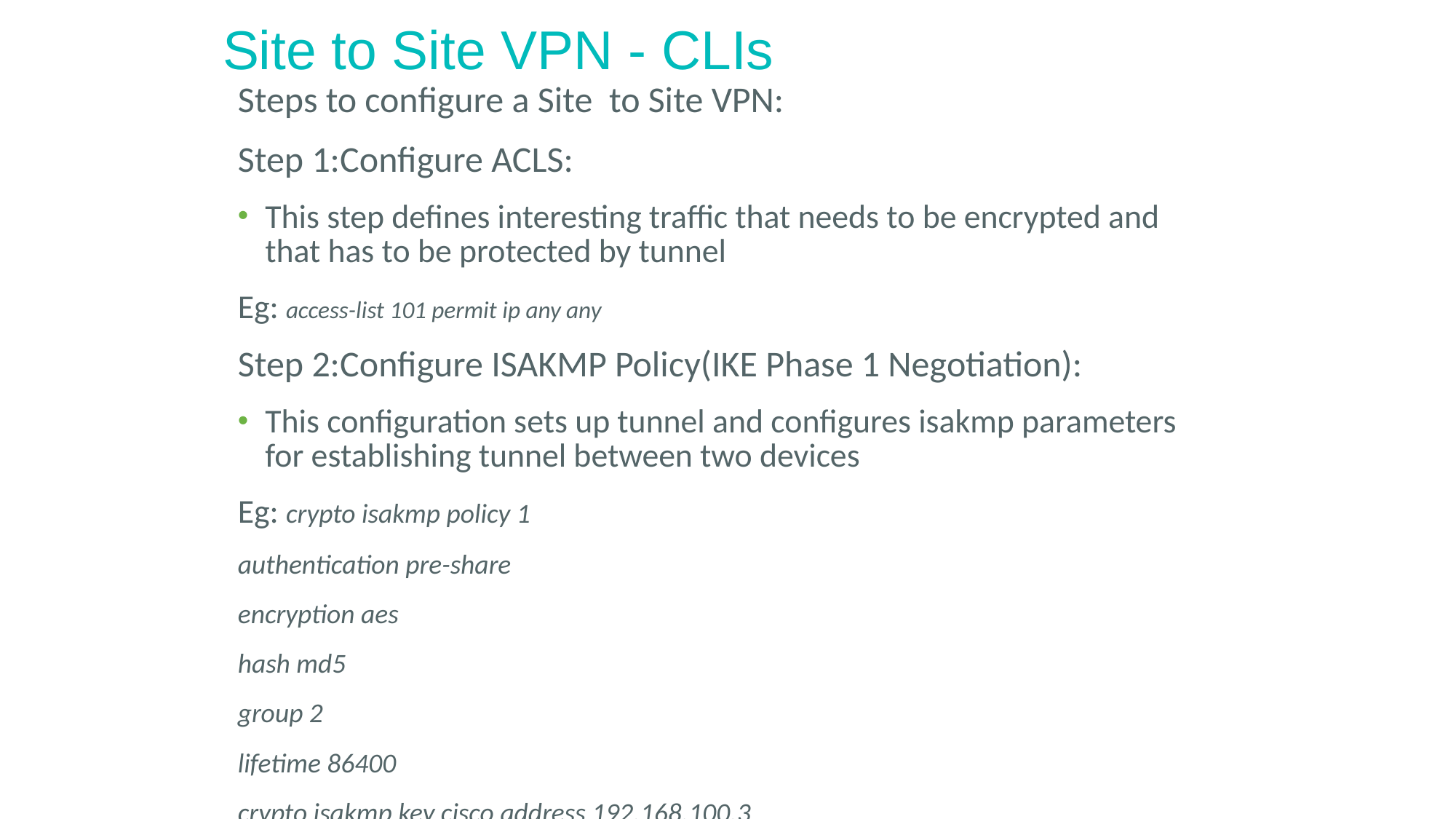

Site to Site VPN - CLIs
Steps to configure a Site  to Site VPN:
Step 1:Configure ACLS:
This step defines interesting traffic that needs to be encrypted and that has to be protected by tunnel
Eg: access-list 101 permit ip any any
Step 2:Configure ISAKMP Policy(IKE Phase 1 Negotiation):
This configuration sets up tunnel and configures isakmp parameters for establishing tunnel between two devices
Eg: crypto isakmp policy 1
authentication pre-share
encryption aes
hash md5
group 2
lifetime 86400
crypto isakmp key cisco address 192.168.100.3